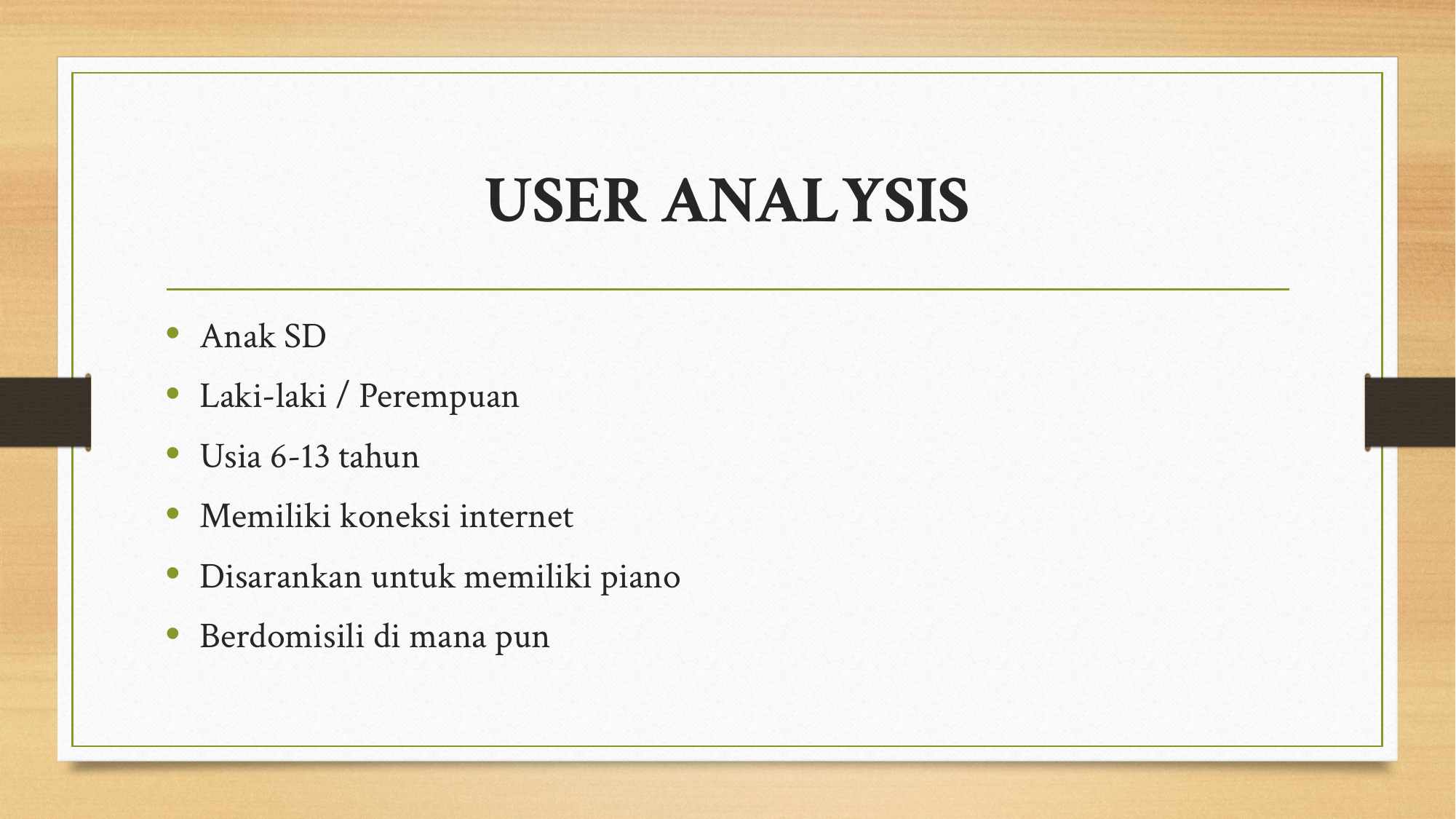

# USER ANALYSIS
Anak SD
Laki-laki / Perempuan
Usia 6-13 tahun
Memiliki koneksi internet
Disarankan untuk memiliki piano
Berdomisili di mana pun